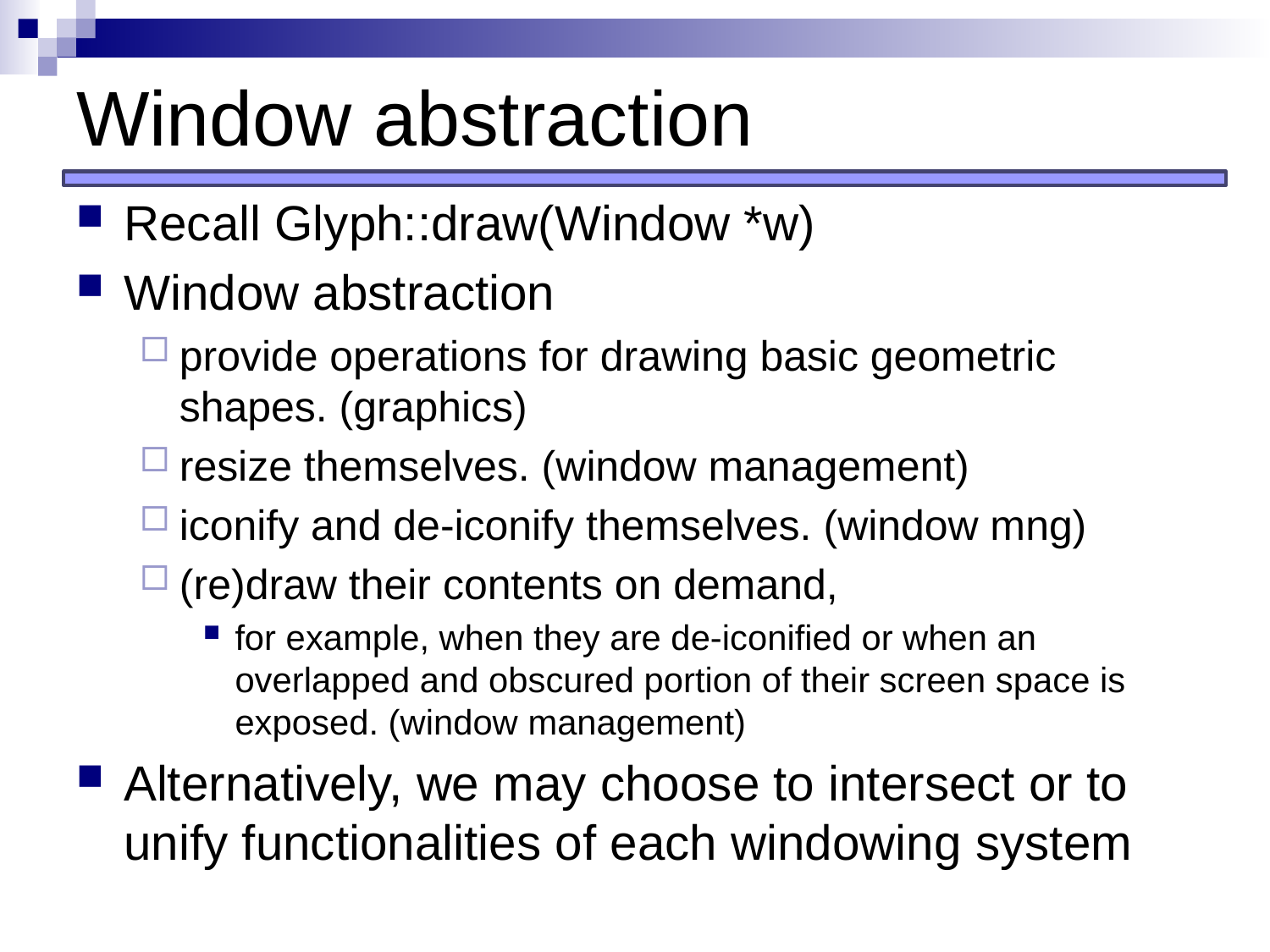

# Window abstraction
Recall Glyph::draw(Window *w)
Window abstraction
provide operations for drawing basic geometric shapes. (graphics)
resize themselves. (window management)
iconify and de-iconify themselves. (window mng)
(re)draw their contents on demand,
for example, when they are de-iconified or when an overlapped and obscured portion of their screen space is exposed. (window management)
Alternatively, we may choose to intersect or to unify functionalities of each windowing system